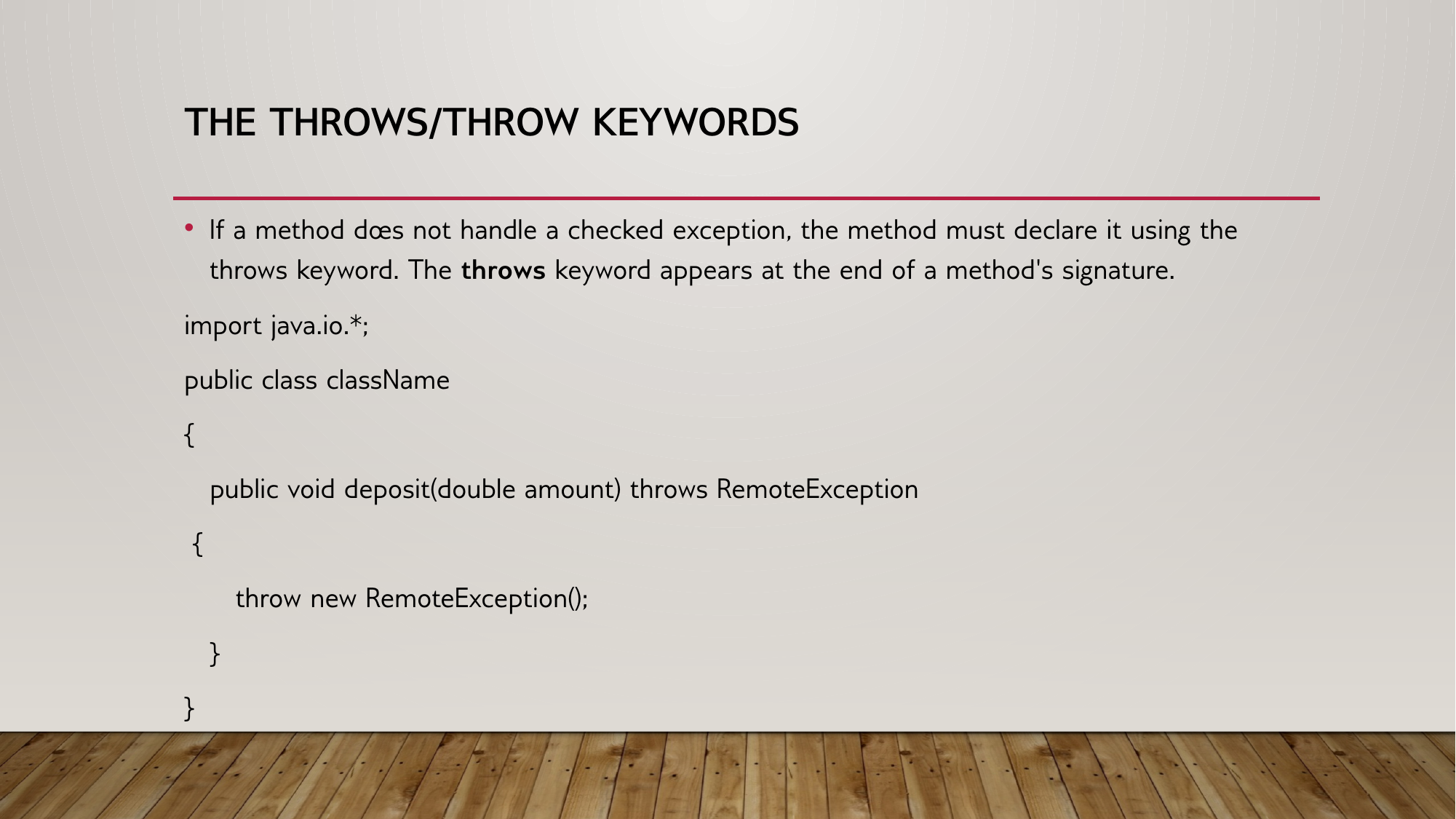

# The Throws/Throw Keywords
If a method does not handle a checked exception, the method must declare it using the throws keyword. The throws keyword appears at the end of a method's signature.
import java.io.*;
public class className
{
   public void deposit(double amount) throws RemoteException
 {
      throw new RemoteException();
   }
}